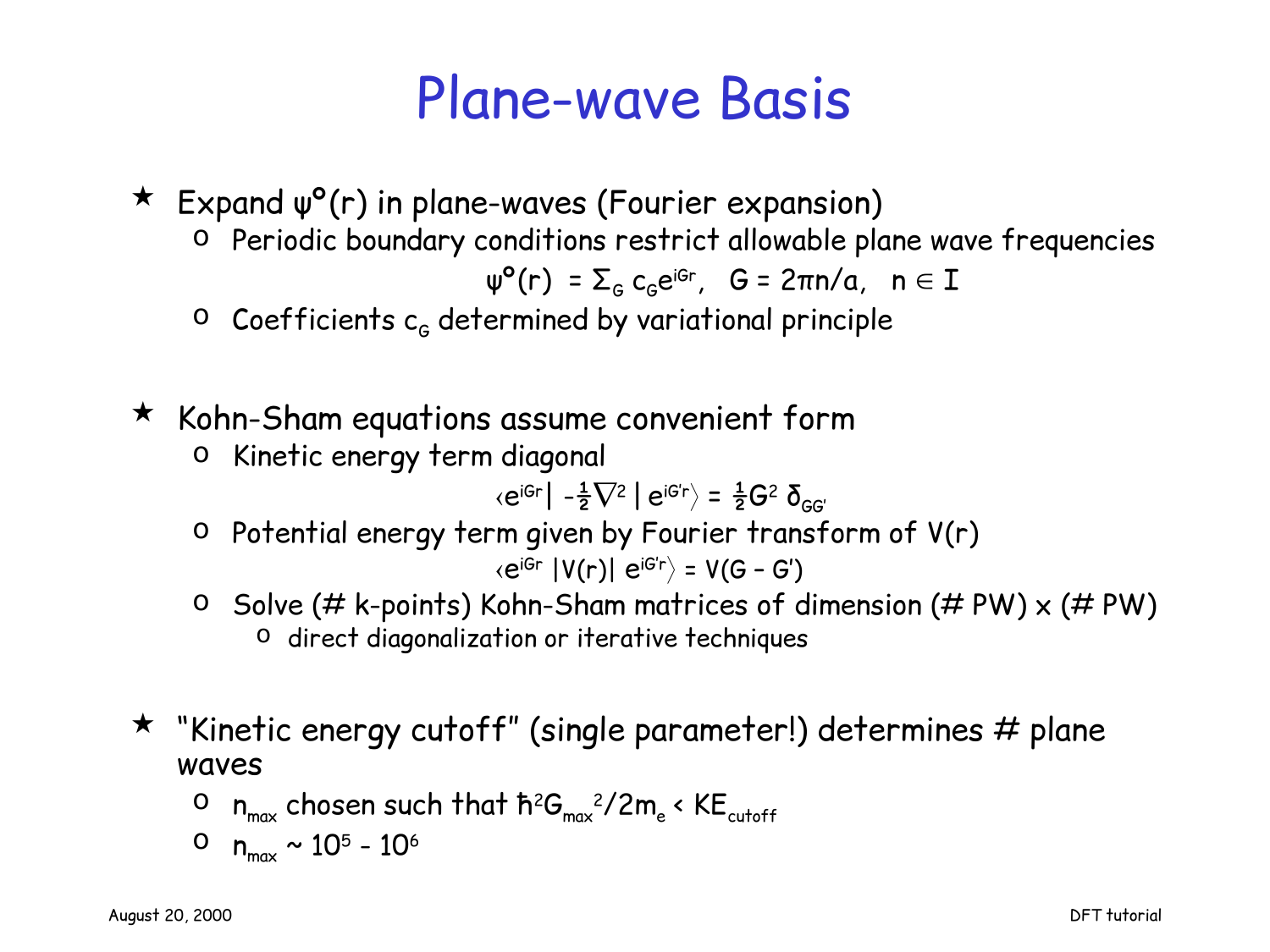

# Plane-wave Basis
Expand ψº(r) in plane-waves (Fourier expansion)
Periodic boundary conditions restrict allowable plane wave frequencies
			ψº(r)  = ΣG cGeiGr,   G = 2πn/a,   n ∈ I
Coefficients cG determined by variational principle

Kohn-Sham equations assume convenient form
Kinetic energy term diagonal
			 〈eiGr| -½∇2 | eiG’r〉 = ½G2 δGG’
Potential energy term given by Fourier transform of V(r)
			 〈eiGr |V(r)| eiG’r〉 = V(G – G’)
Solve (# k-points) Kohn-Sham matrices of dimension (# PW) x (# PW)
direct diagonalization or iterative techniques

“Kinetic energy cutoff” (single parameter!) determines # plane waves
nmax chosen such that ħ2Gmax2/2me < KEcutoff
nmax ~ 105 - 106
August 20, 2000
DFT tutorial